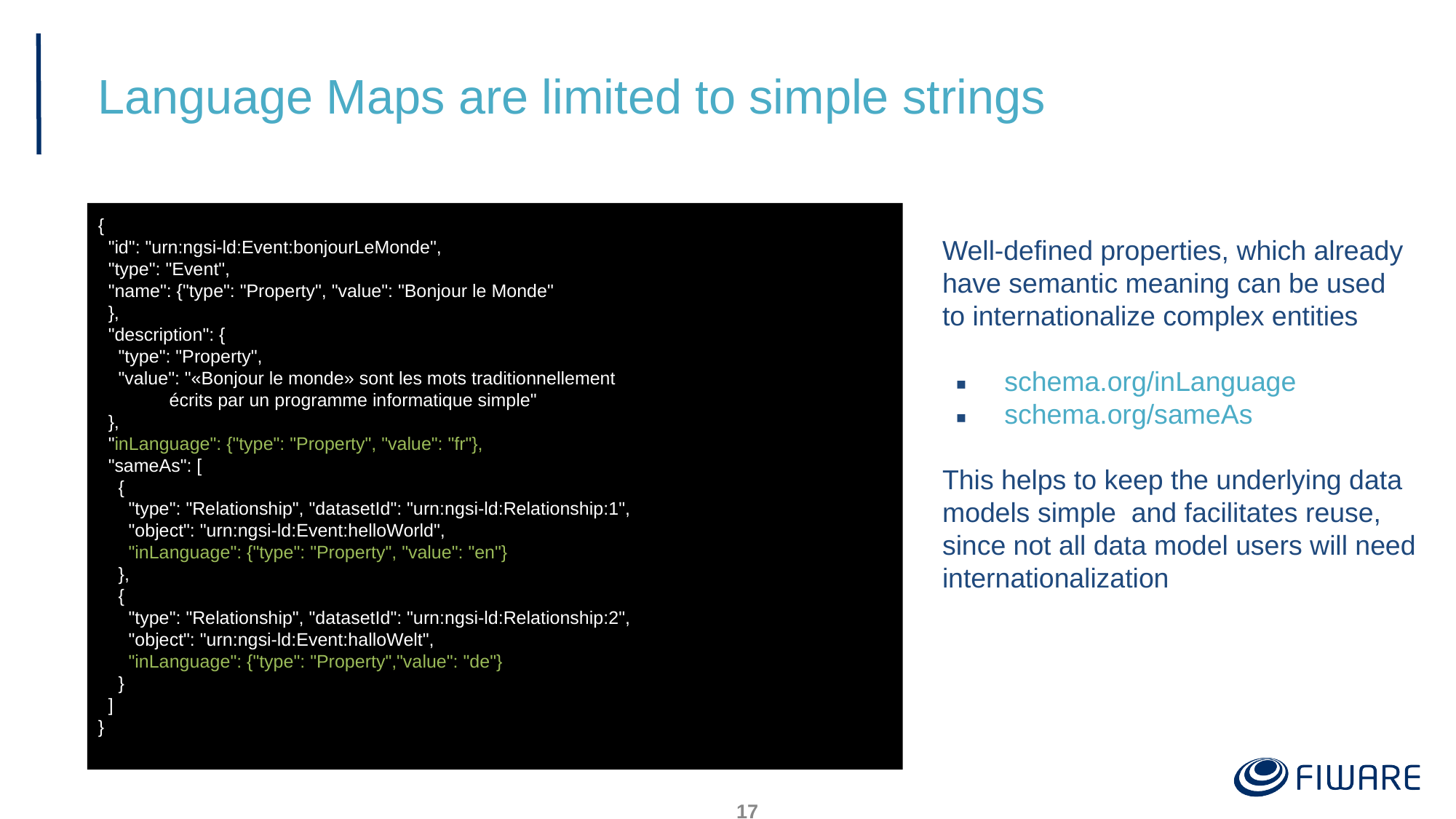

# Language Maps are limited to simple strings
{
  "id": "urn:ngsi-ld:Event:bonjourLeMonde",
  "type": "Event",
  "name": {"type": "Property", "value": "Bonjour le Monde"
  },
  "description": {
    "type": "Property",
    "value": "«Bonjour le monde» sont les mots traditionnellement
              écrits par un programme informatique simple"
  },
  "inLanguage": {"type": "Property", "value": "fr"},
  "sameAs": [
    {
      "type": "Relationship", "datasetId": "urn:ngsi-ld:Relationship:1",
      "object": "urn:ngsi-ld:Event:helloWorld",
      "inLanguage": {"type": "Property", "value": "en"}
    },
    {
      "type": "Relationship", "datasetId": "urn:ngsi-ld:Relationship:2",
      "object": "urn:ngsi-ld:Event:halloWelt",
      "inLanguage": {"type": "Property","value": "de"}
    }
  ]
}

Well-defined properties, which already
have semantic meaning can be used
to internationalize complex entities

 schema.org/inLanguage
 schema.org/sameAs

This helps to keep the underlying data models simple  and facilitates reuse,
since not all data model users will need internationalization

17